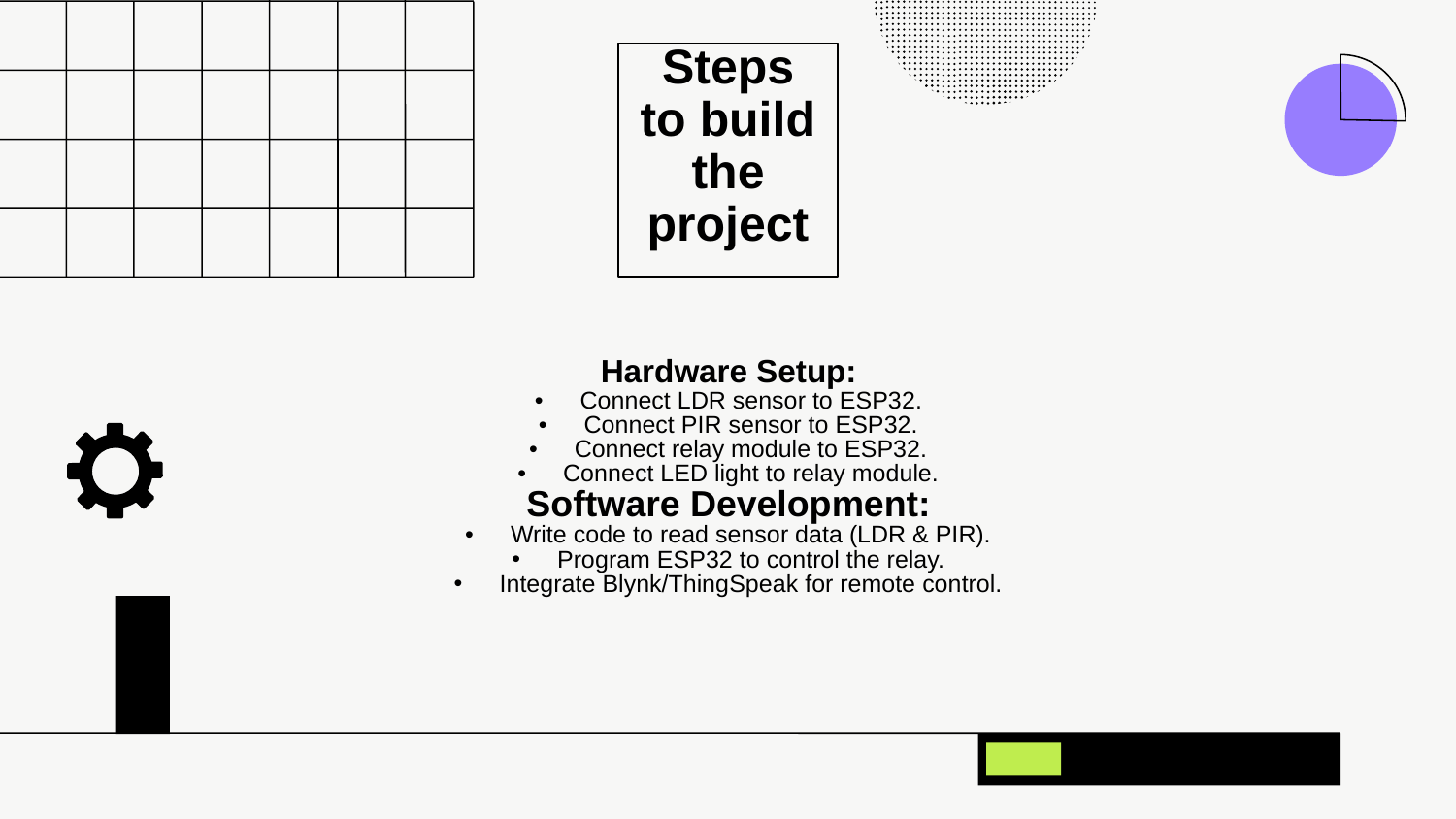

Steps to build the project

# Hardware Setup:
Connect LDR sensor to ESP32.
Connect PIR sensor to ESP32.
Connect relay module to ESP32.
Connect LED light to relay module.
Software Development:
Write code to read sensor data (LDR & PIR).
Program ESP32 to control the relay.
Integrate Blynk/ThingSpeak for remote control.